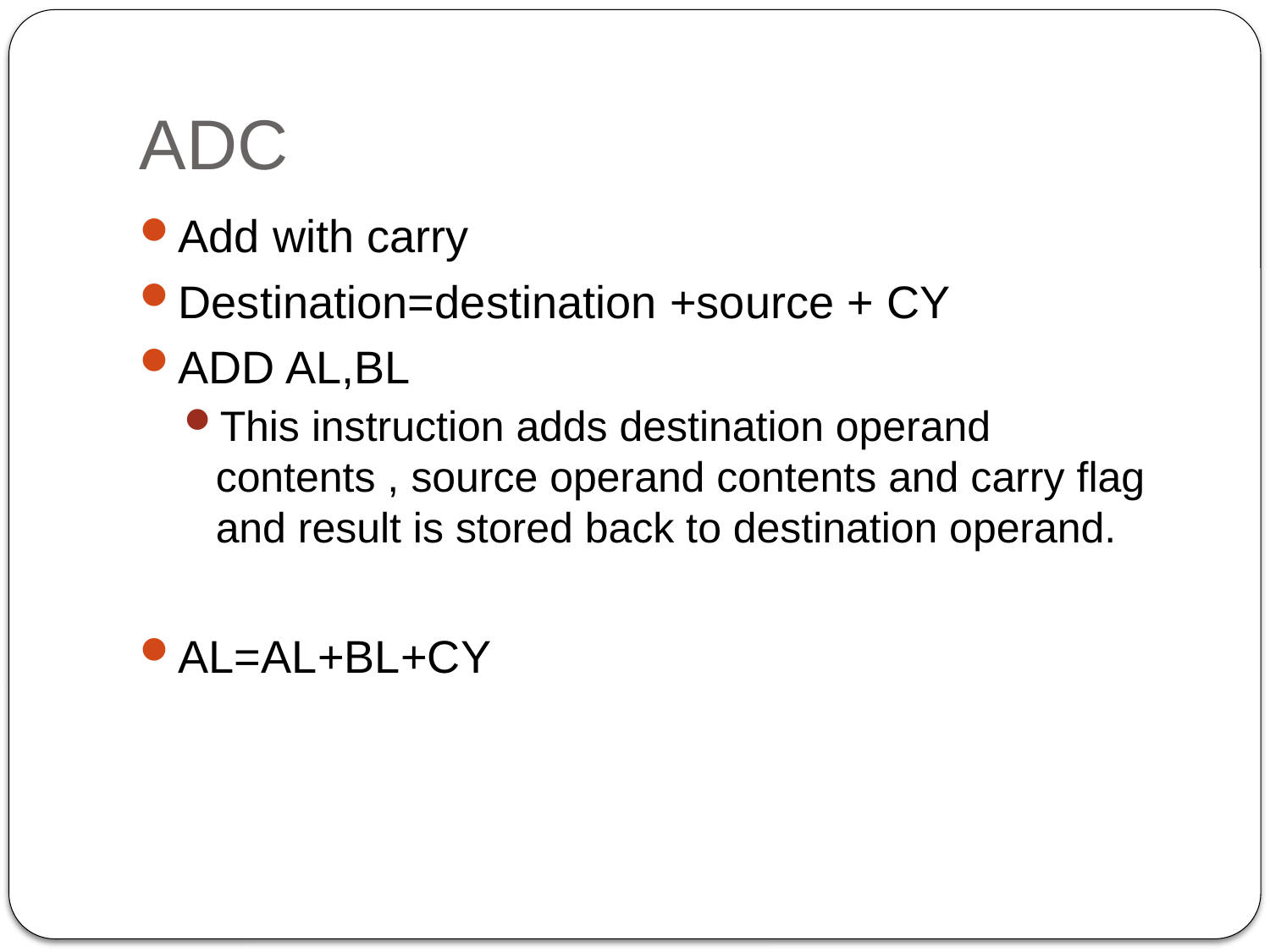

# ADC
Add with carry
Destination=destination +source + CY
ADD AL,BL
This instruction adds destination operand  contents , source operand contents and carry flag and result is stored back to destination operand.

AL=AL+BL+CY